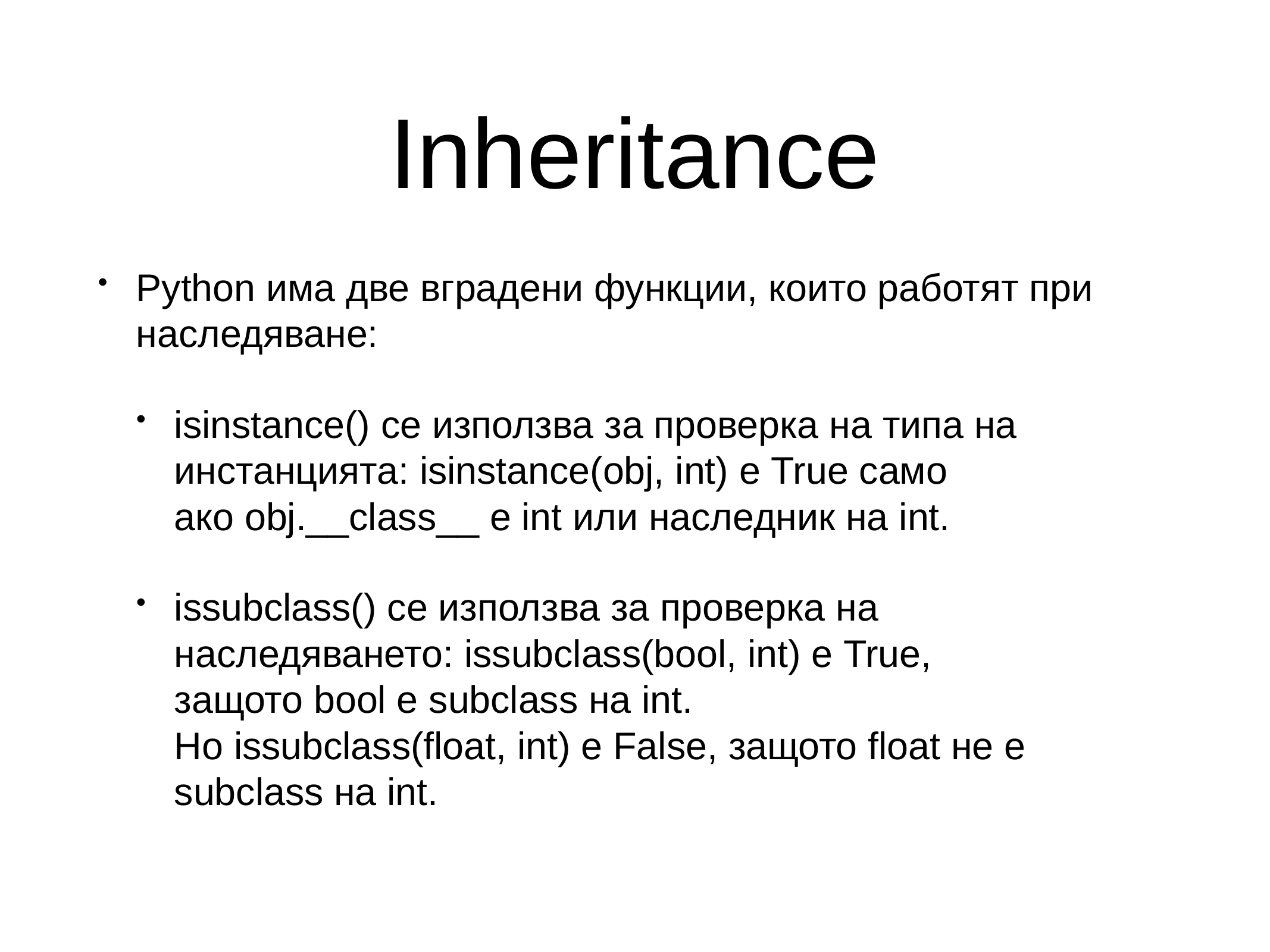

# Inheritance
Python има две вградени функции, които работят при наследяване:
isinstance() се използва за проверка на типа на инстанцията: isinstance(obj, int) е True само ако obj.__class__ е int или наследник на int.
issubclass() се използва за проверка на наследяването: issubclass(bool, int) е True, защото bool е subclass на int. Но issubclass(float, int) е False, защото float не е subclass на int.